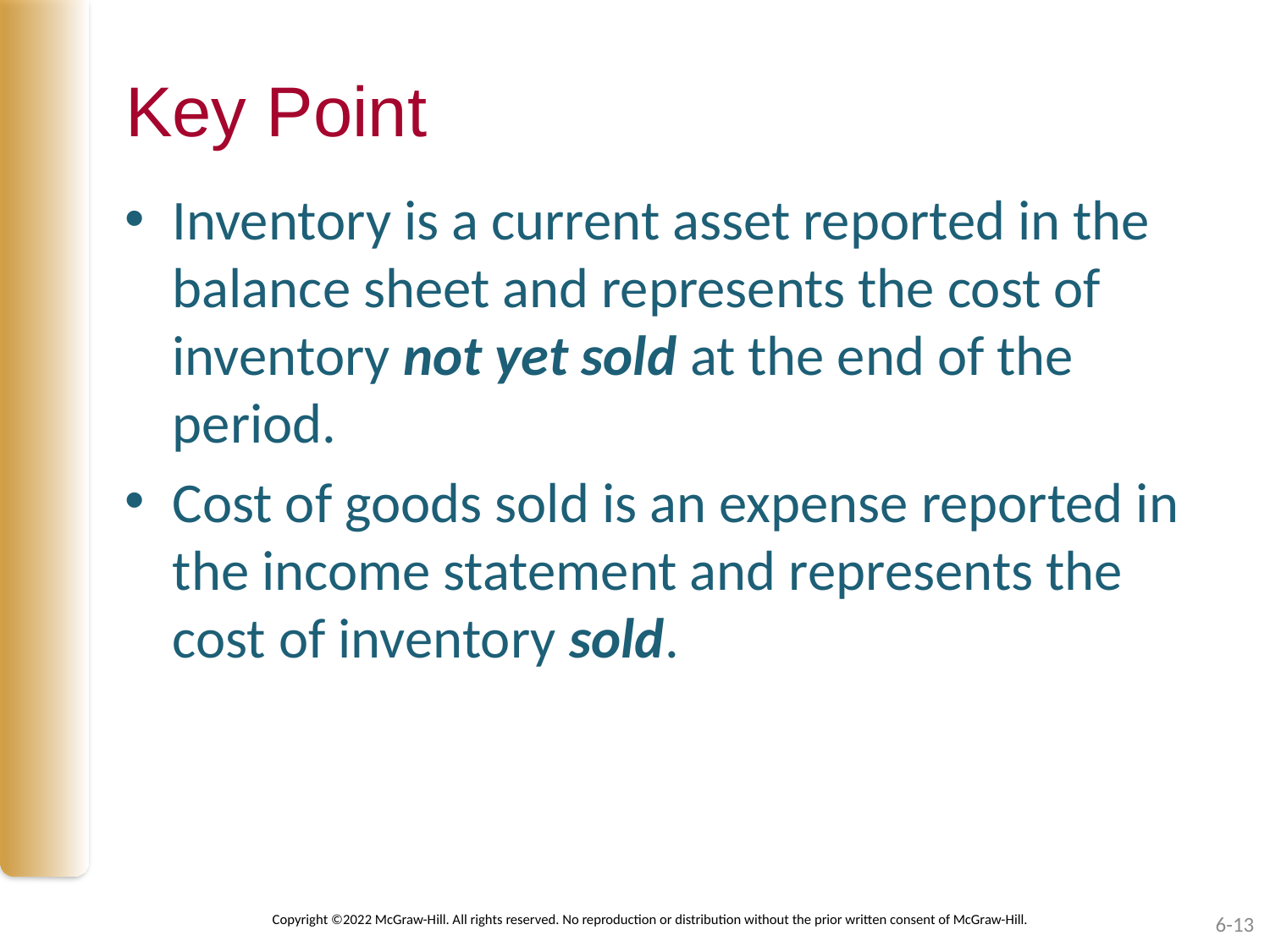

# Key Point
Inventory is a current asset reported in the balance sheet and represents the cost of inventory not yet sold at the end of the period.
Cost of goods sold is an expense reported in the income statement and represents the cost of inventory sold.
Copyright ©2022 McGraw-Hill. All rights reserved. No reproduction or distribution without the prior written consent of McGraw-Hill.